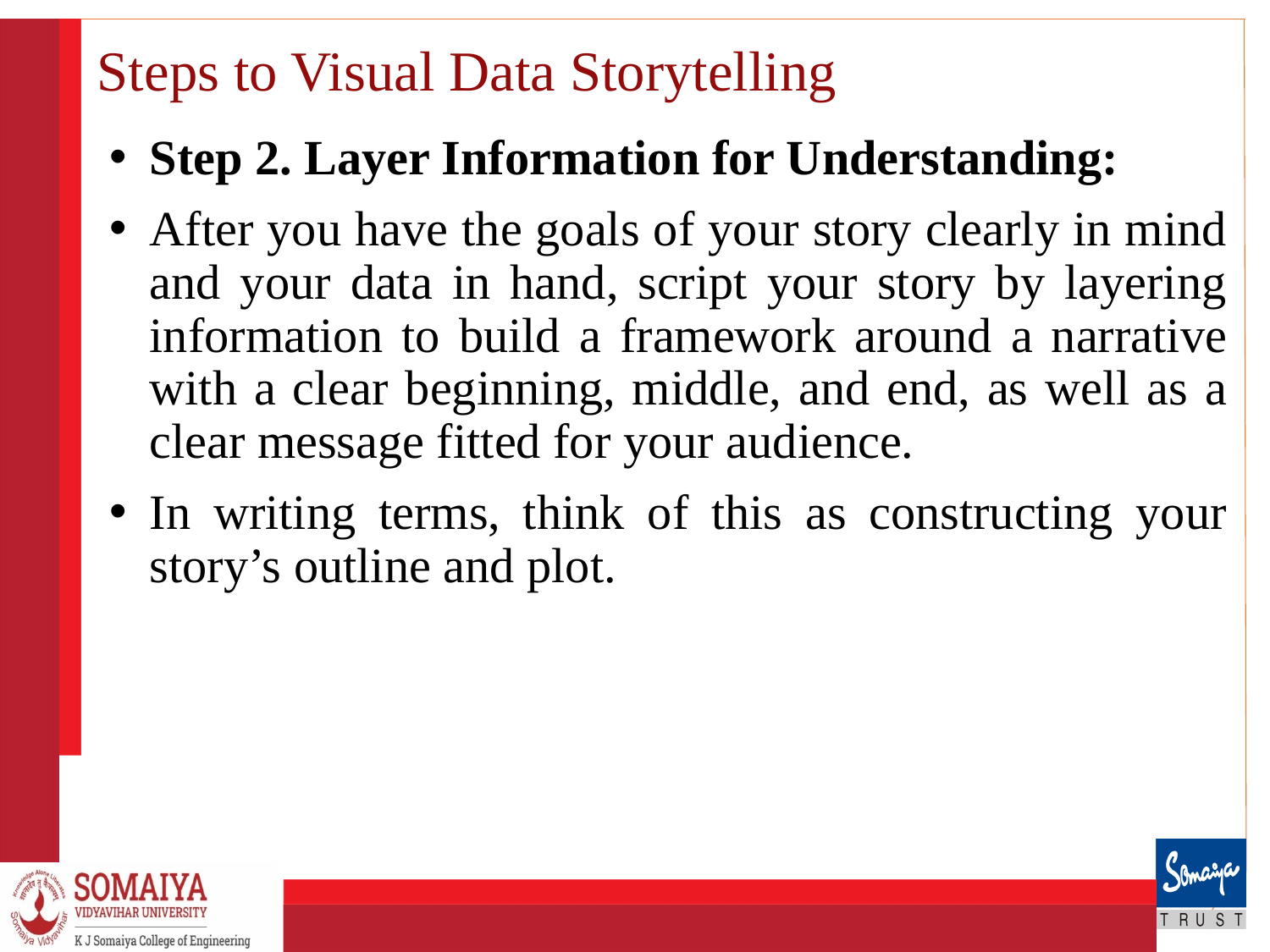

# Steps to Visual Data Storytelling
Step 2. Layer Information for Understanding:
After you have the goals of your story clearly in mind and your data in hand, script your story by layering information to build a framework around a narrative with a clear beginning, middle, and end, as well as a clear message fitted for your audience.
In writing terms, think of this as constructing your story’s outline and plot.